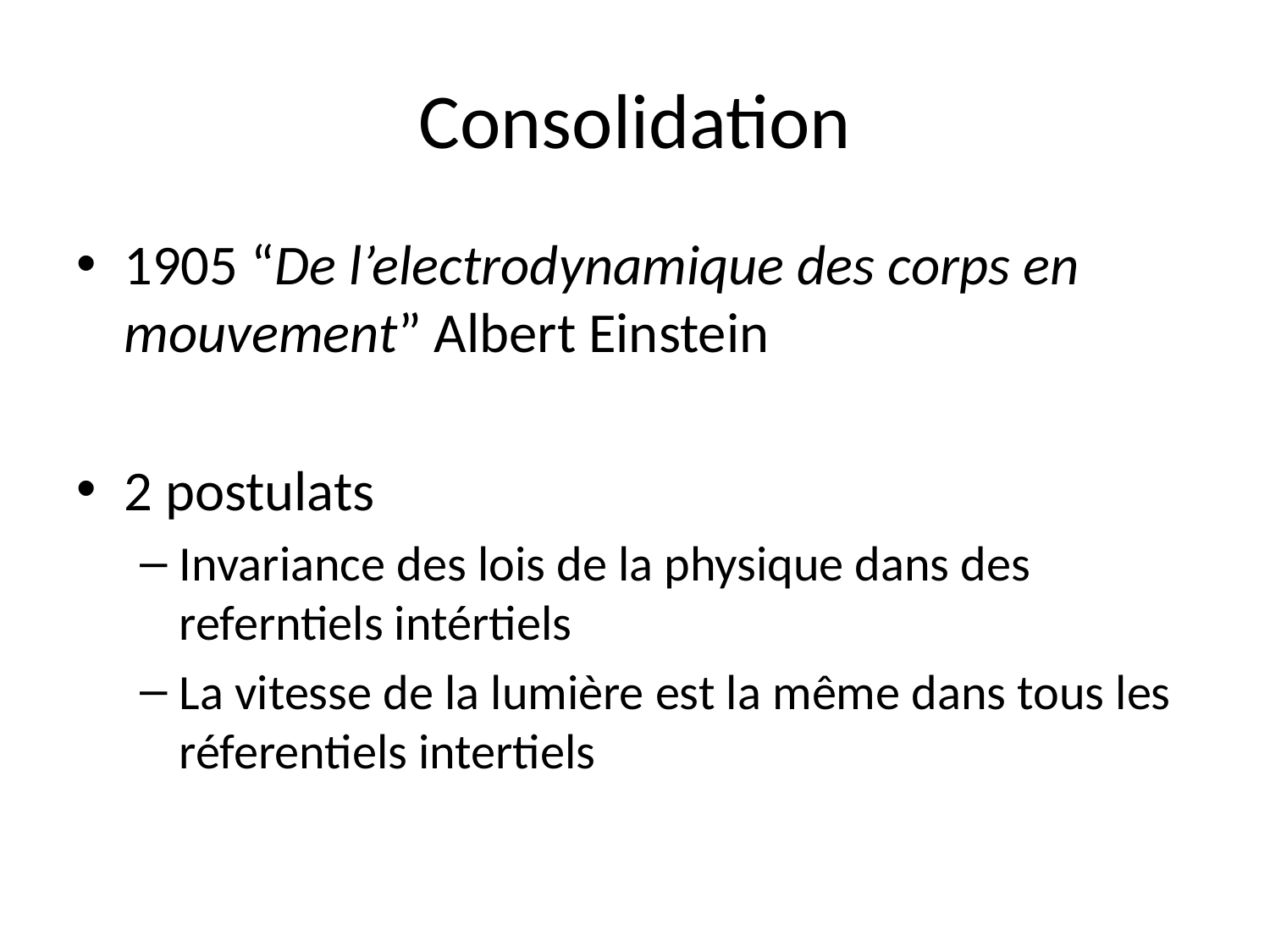

# Consolidation
1905 “De l’electrodynamique des corps en mouvement” Albert Einstein

2 postulats
Invariance des lois de la physique dans des referntiels intértiels
La vitesse de la lumière est la même dans tous les réferentiels intertiels